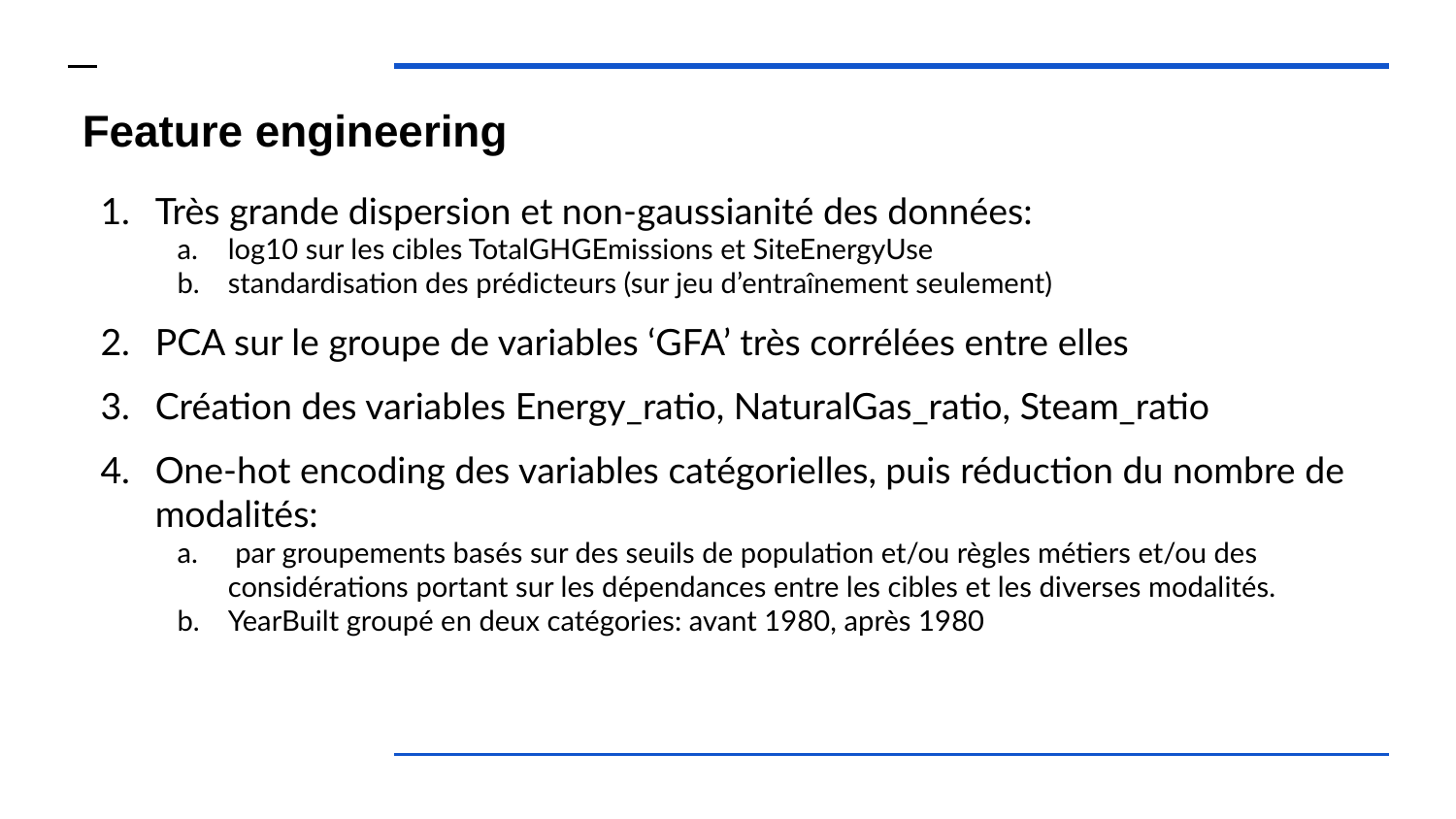

# Feature engineering
Très grande dispersion et non-gaussianité des données:
log10 sur les cibles TotalGHGEmissions et SiteEnergyUse
standardisation des prédicteurs (sur jeu d’entraînement seulement)
PCA sur le groupe de variables ‘GFA’ très corrélées entre elles
Création des variables Energy_ratio, NaturalGas_ratio, Steam_ratio
One-hot encoding des variables catégorielles, puis réduction du nombre de modalités:
 par groupements basés sur des seuils de population et/ou règles métiers et/ou des considérations portant sur les dépendances entre les cibles et les diverses modalités.
YearBuilt groupé en deux catégories: avant 1980, après 1980